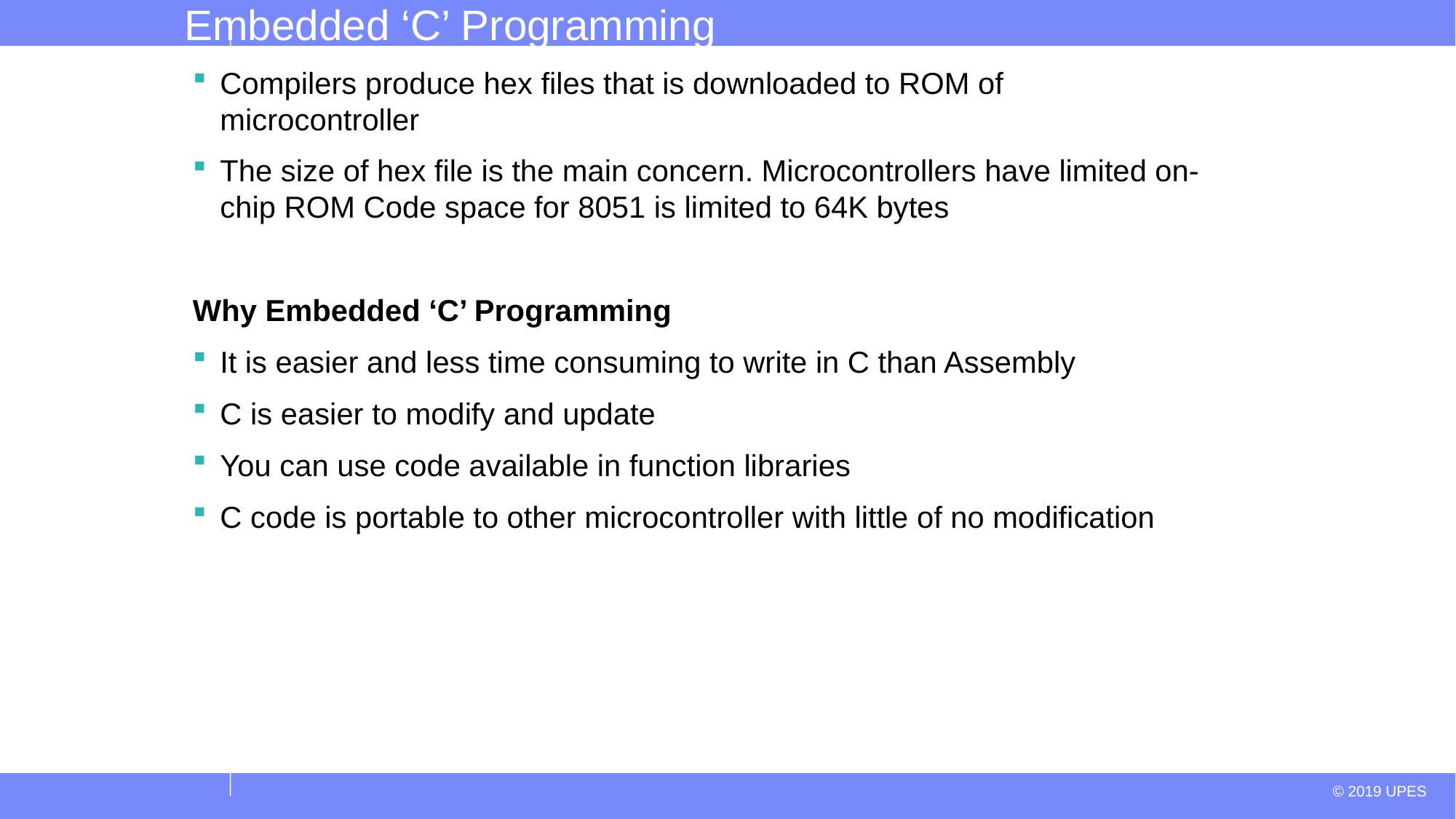

# Embedded ‘C’ Programming
Compilers produce hex files that is downloaded to ROM of microcontroller
The size of hex file is the main concern. Microcontrollers have limited on-chip ROM Code space for 8051 is limited to 64K bytes

Why Embedded ‘C’ Programming
It is easier and less time consuming to write in C than Assembly
C is easier to modify and update
You can use code available in function libraries
C code is portable to other microcontroller with little of no modification